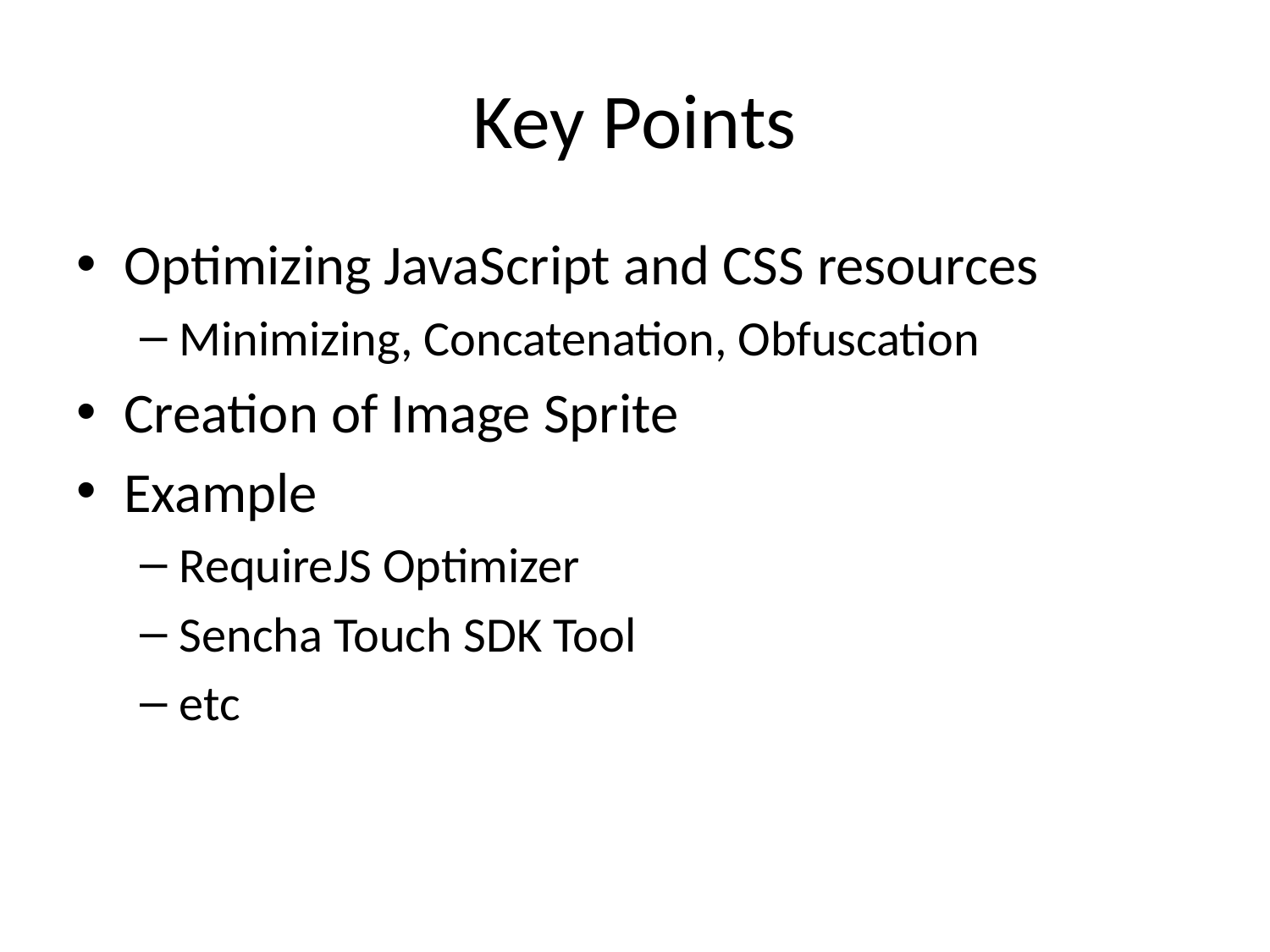

# Key Points
Optimizing JavaScript and CSS resources
Minimizing, Concatenation, Obfuscation
Creation of Image Sprite
Example
RequireJS Optimizer
Sencha Touch SDK Tool
etc